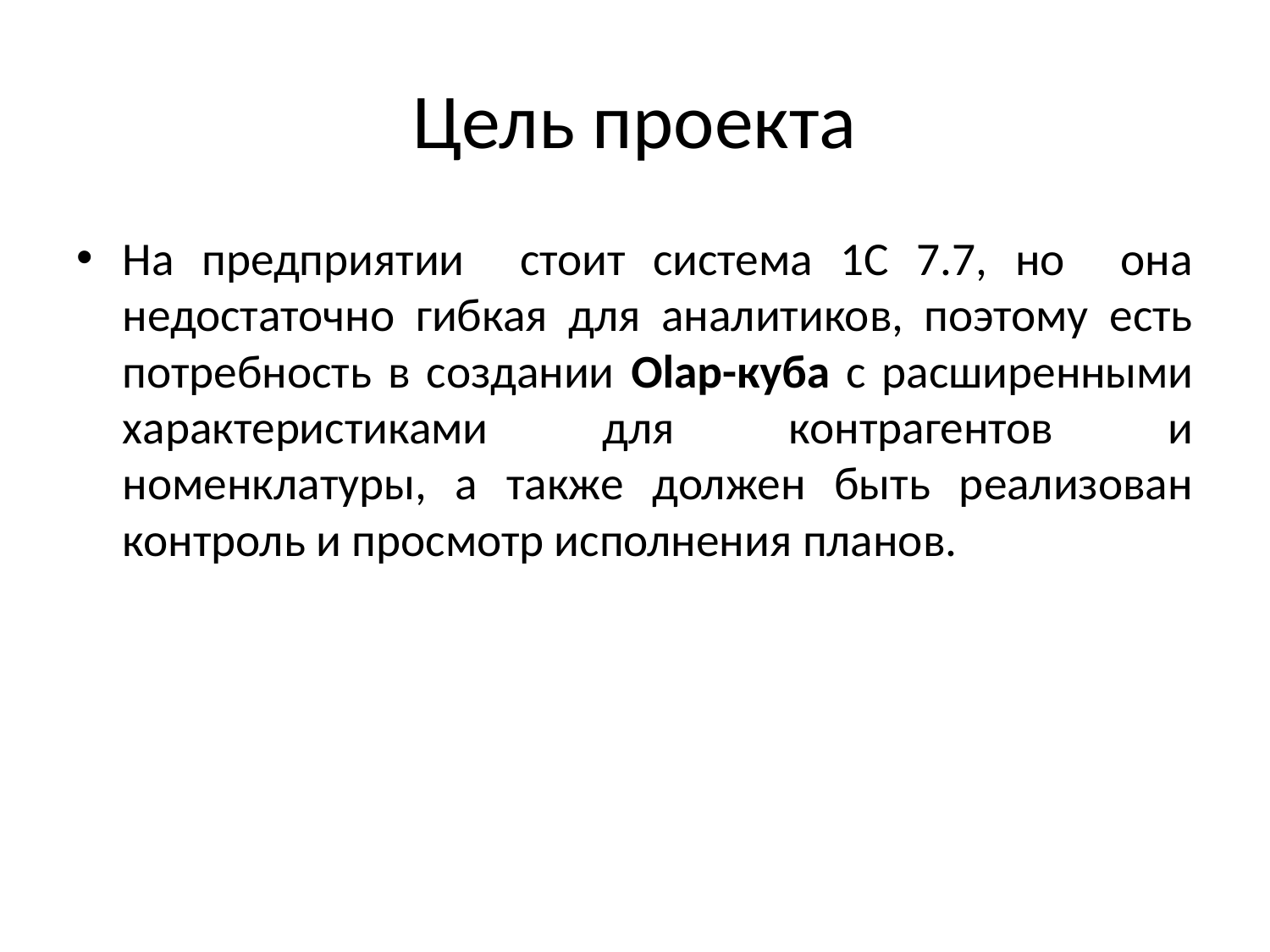

# Цель проекта
На предприятии  стоит система 1С 7.7, но  она недостаточно гибкая для аналитиков, поэтому есть потребность в создании Olap-куба с расширенными характеристиками для контрагентов и номенклатуры, а также должен быть реализован контроль и просмотр исполнения планов.